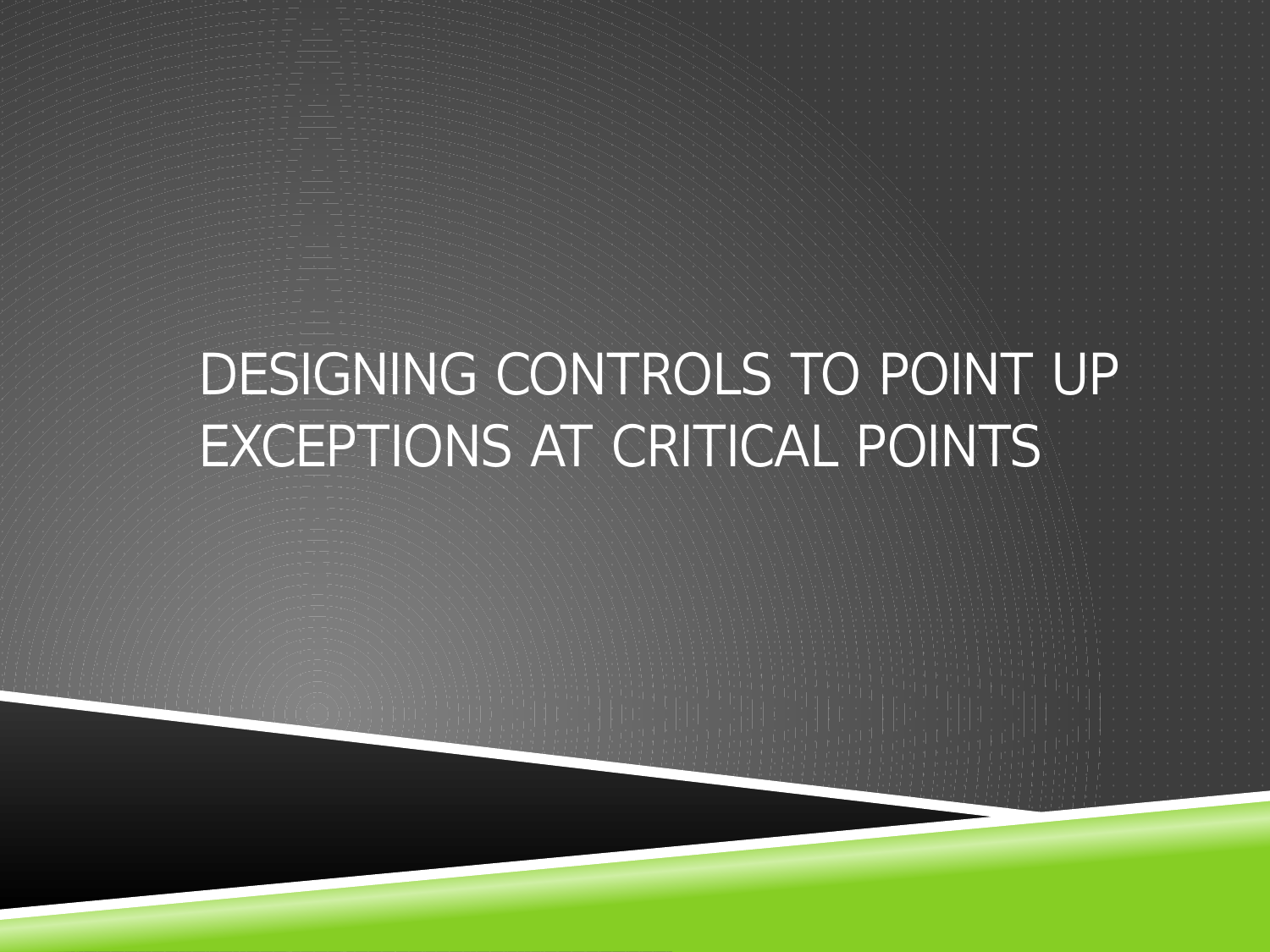

# Designing controls to Point up Exceptions at Critical points